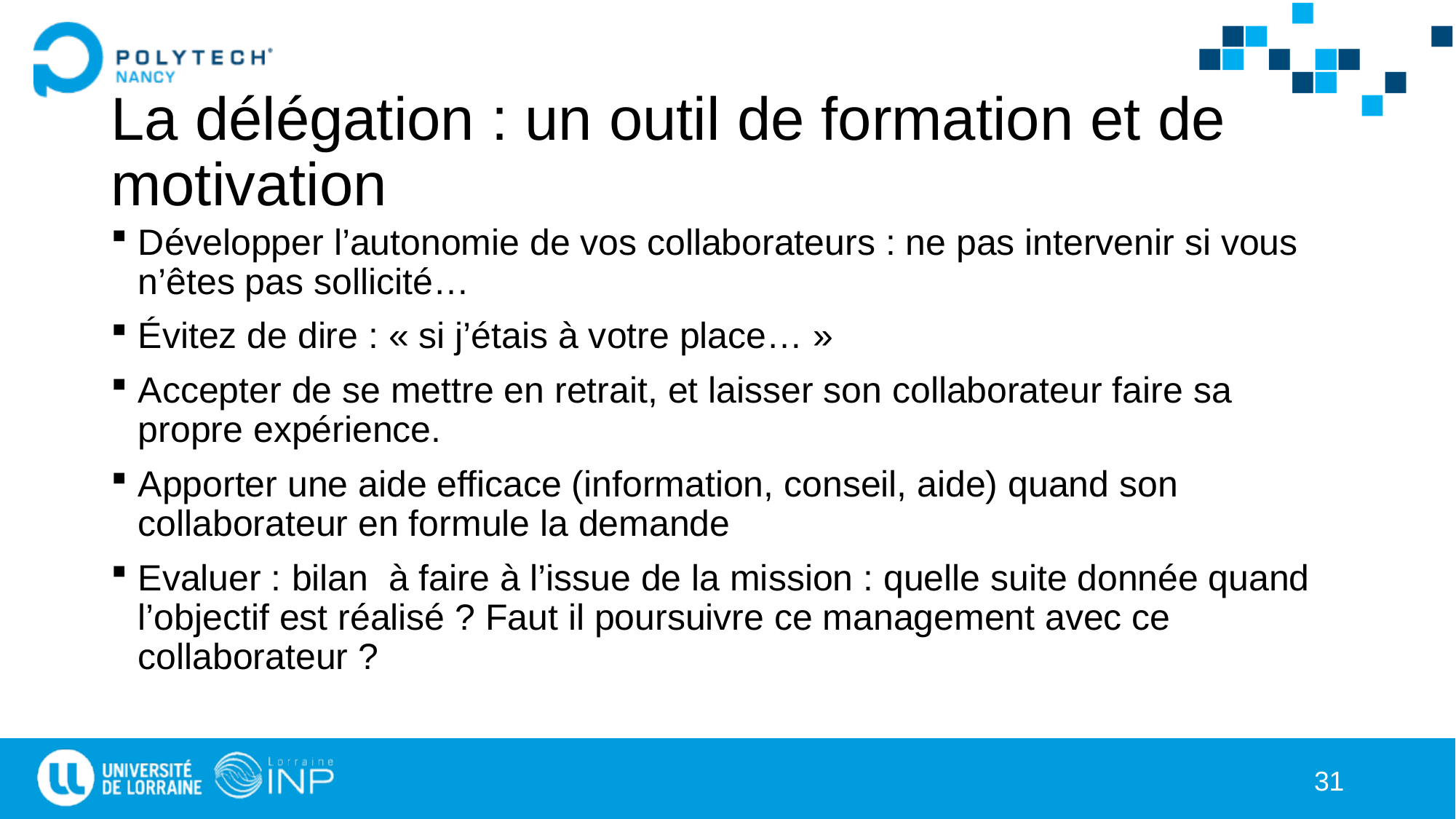

# La délégation : un outil de formation et de motivation
Développer l’autonomie de vos collaborateurs : ne pas intervenir si vous n’êtes pas sollicité…
Évitez de dire : « si j’étais à votre place… »
Accepter de se mettre en retrait, et laisser son collaborateur faire sa propre expérience.
Apporter une aide efficace (information, conseil, aide) quand son collaborateur en formule la demande
Evaluer : bilan  à faire à l’issue de la mission : quelle suite donnée quand l’objectif est réalisé ? Faut il poursuivre ce management avec ce collaborateur ?